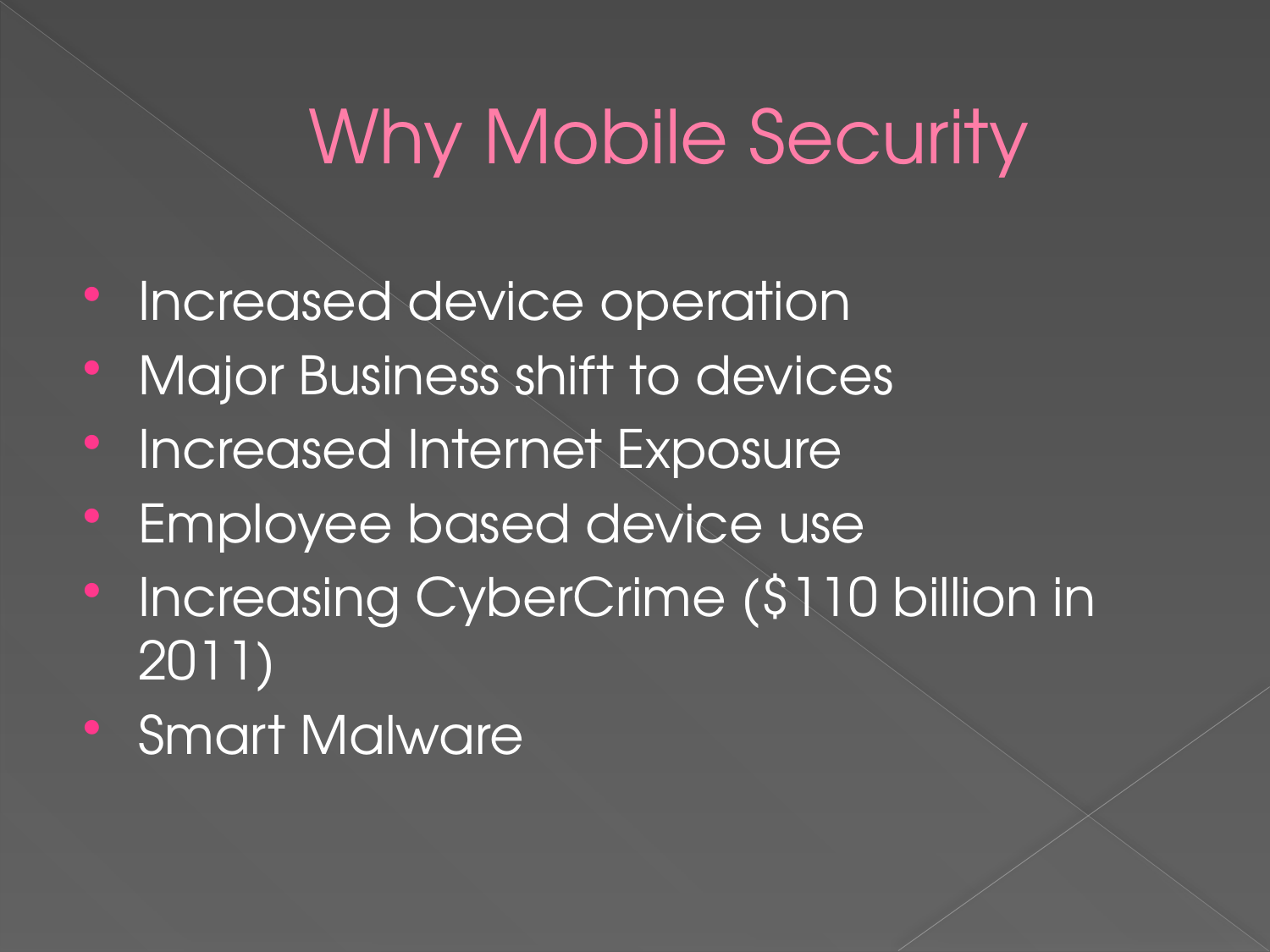

# Why Mobile Security
Increased device operation
Major Business shift to devices
Increased Internet Exposure
Employee based device use
Increasing CyberCrime ($110 billion in 2011)
Smart Malware